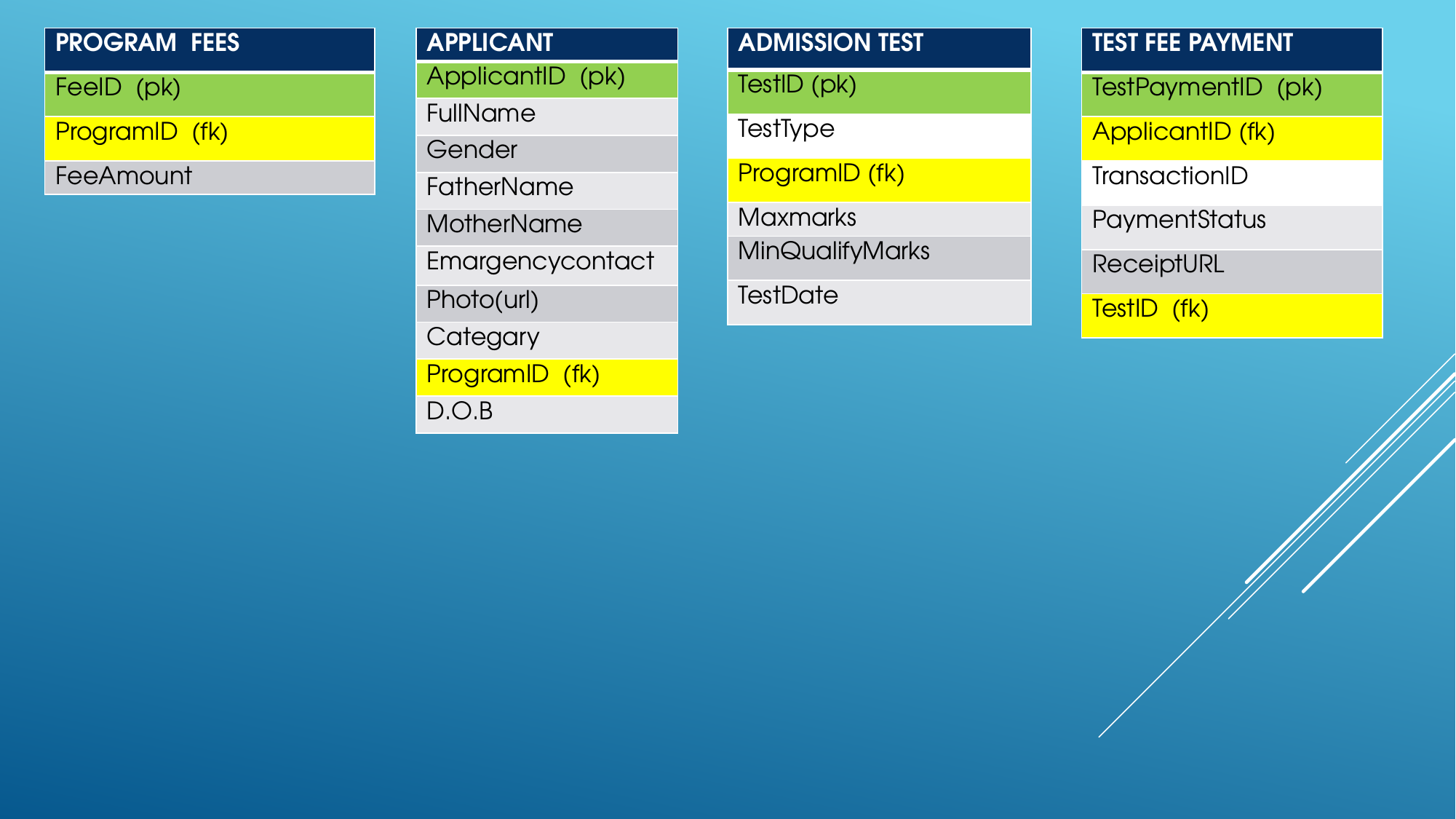

| PROGRAM FEES |
| --- |
| FeeID (pk) |
| ProgramID (fk) |
| FeeAmount |
| APPLICANT |
| --- |
| ApplicantID (pk) |
| FullName |
| Gender |
| FatherName |
| MotherName |
| Emargencycontact |
| Photo(url) |
| Categary |
| ProgramID (fk) |
| D.O.B |
| ADMISSION TEST |
| --- |
| TestID (pk) |
| TestType |
| ProgramID (fk) |
| Maxmarks |
| MinQualifyMarks |
| TestDate |
| TEST FEE PAYMENT |
| --- |
| TestPaymentID (pk) |
| ApplicantID (fk) |
| TransactionID |
| PaymentStatus |
| ReceiptURL |
| TestID (fk) |